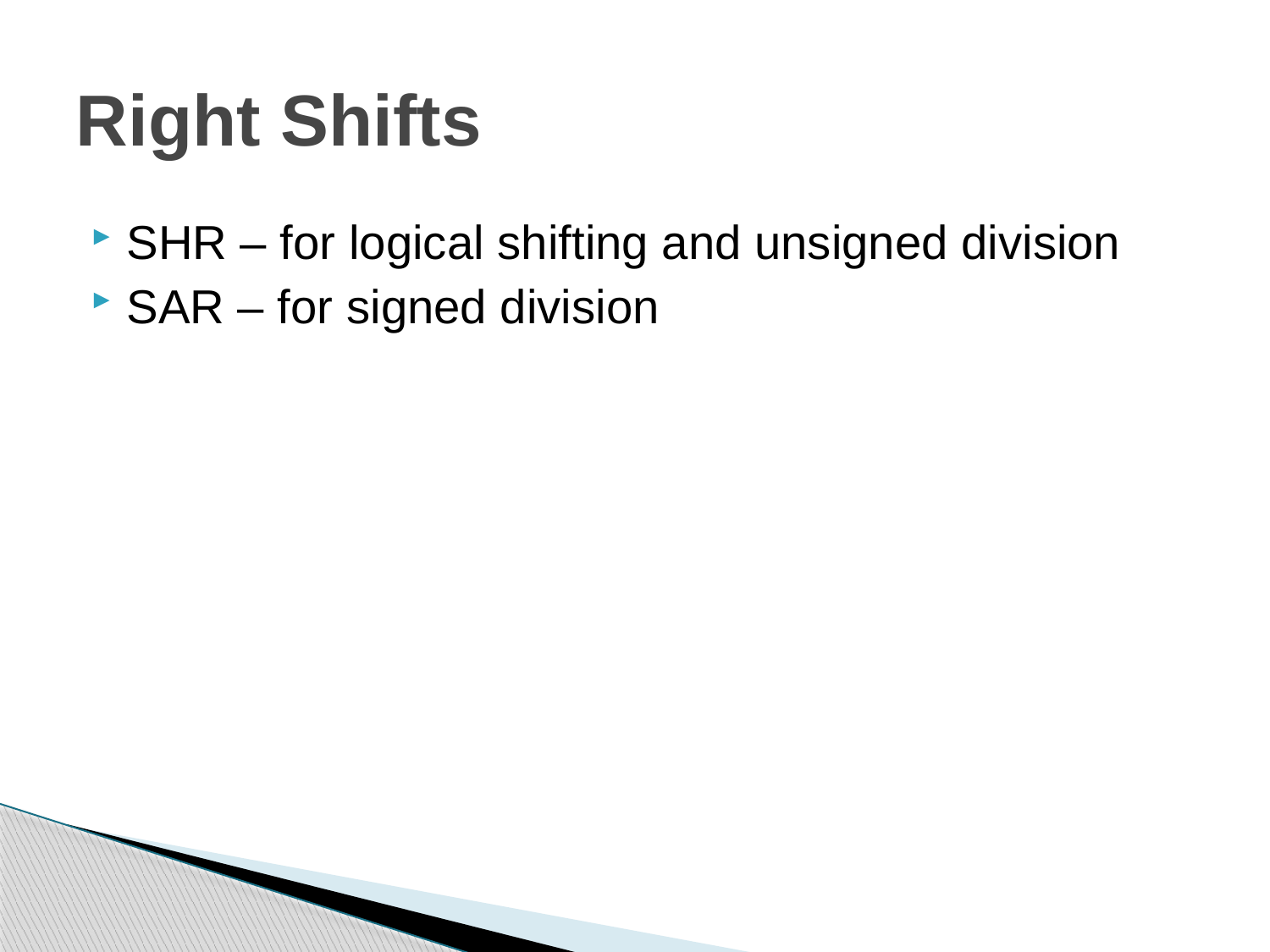

# Right Shifts
SHR – for logical shifting and unsigned division
SAR – for signed division